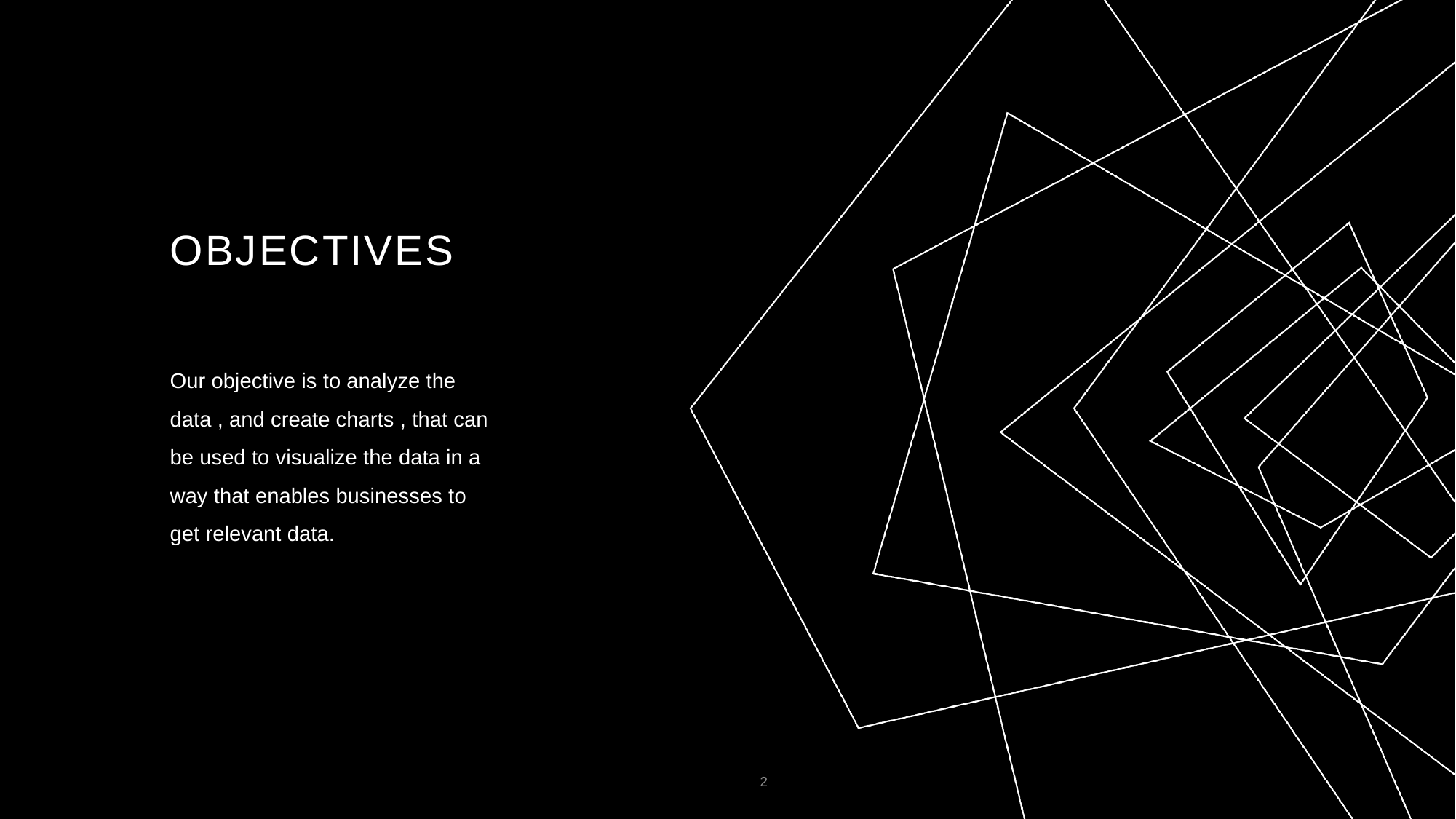

# Objectives
Our objective is to analyze the data , and create charts , that can be used to visualize the data in a way that enables businesses to get relevant data.

2